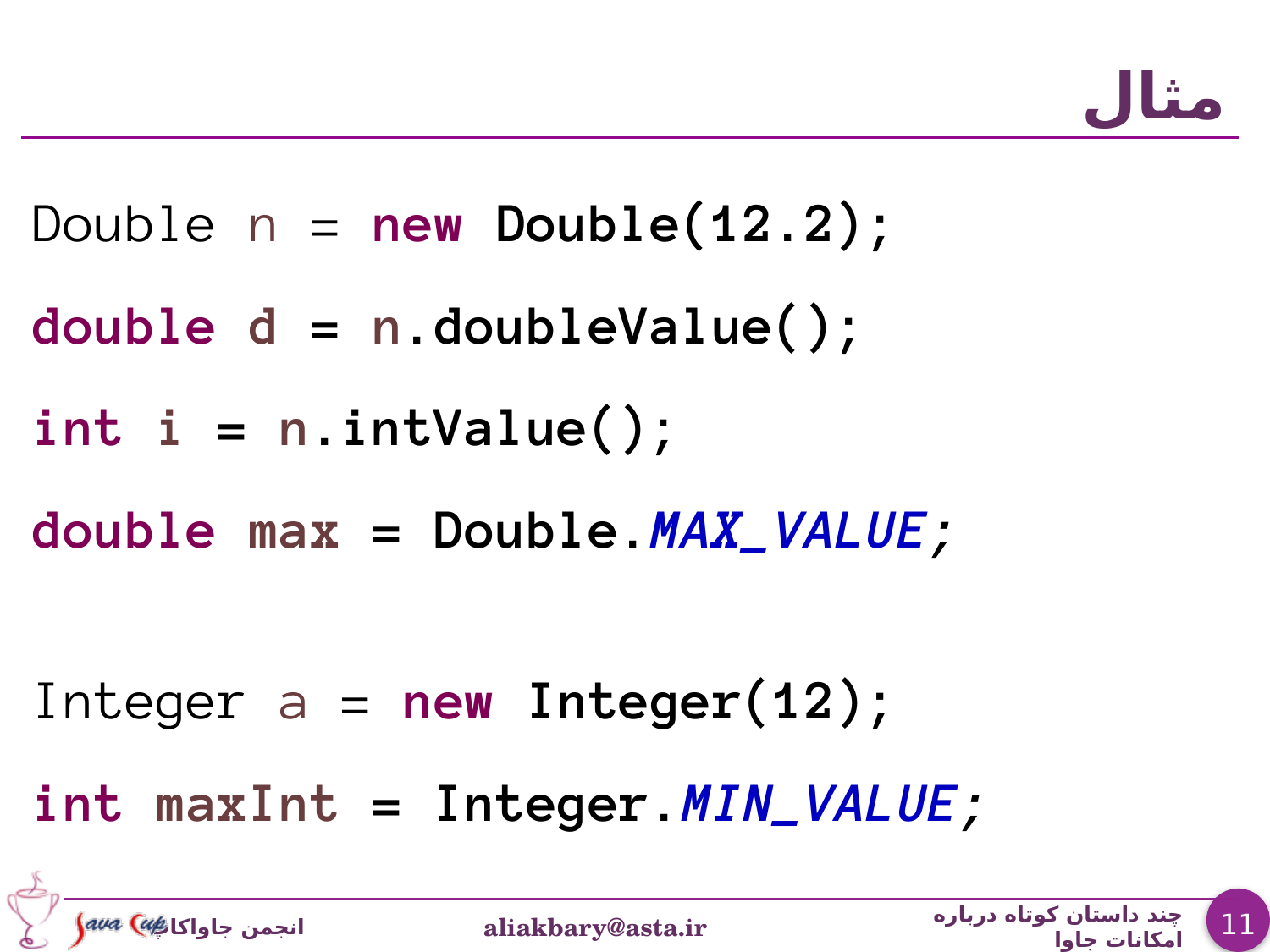

# مثال
Double n = new Double(12.2);
double d = n.doubleValue();
int i = n.intValue();
double max = Double.MAX_VALUE;

Integer a = new Integer(12);
int maxInt = Integer.MIN_VALUE;